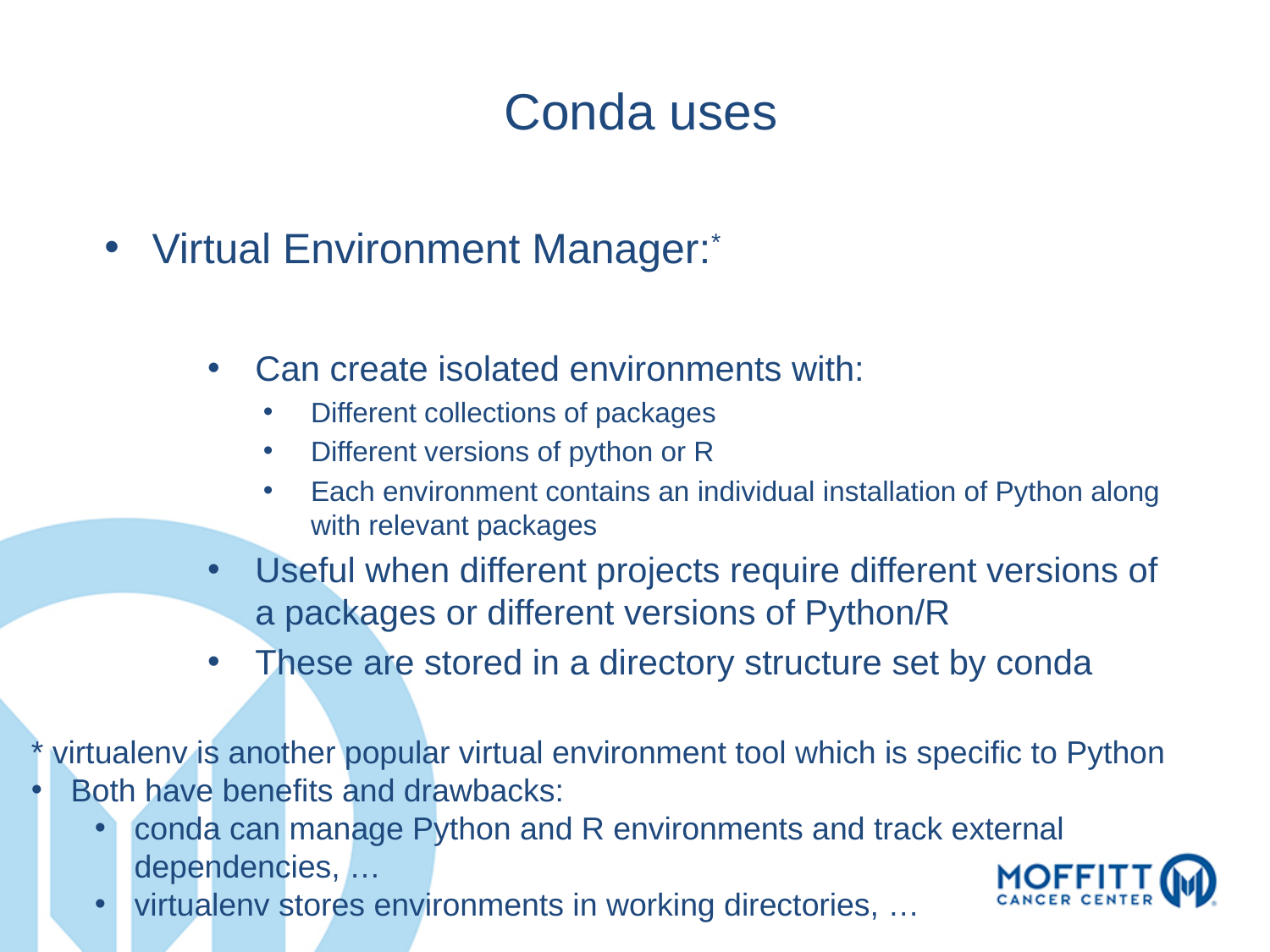

Conda uses
Virtual Environment Manager:*

Can create isolated environments with:
Different collections of packages
Different versions of python or R
Each environment contains an individual installation of Python along with relevant packages
Useful when different projects require different versions of a packages or different versions of Python/R
These are stored in a directory structure set by conda

* virtualenv is another popular virtual environment tool which is specific to Python
Both have benefits and drawbacks:
conda can manage Python and R environments and track external dependencies, …
virtualenv stores environments in working directories, …